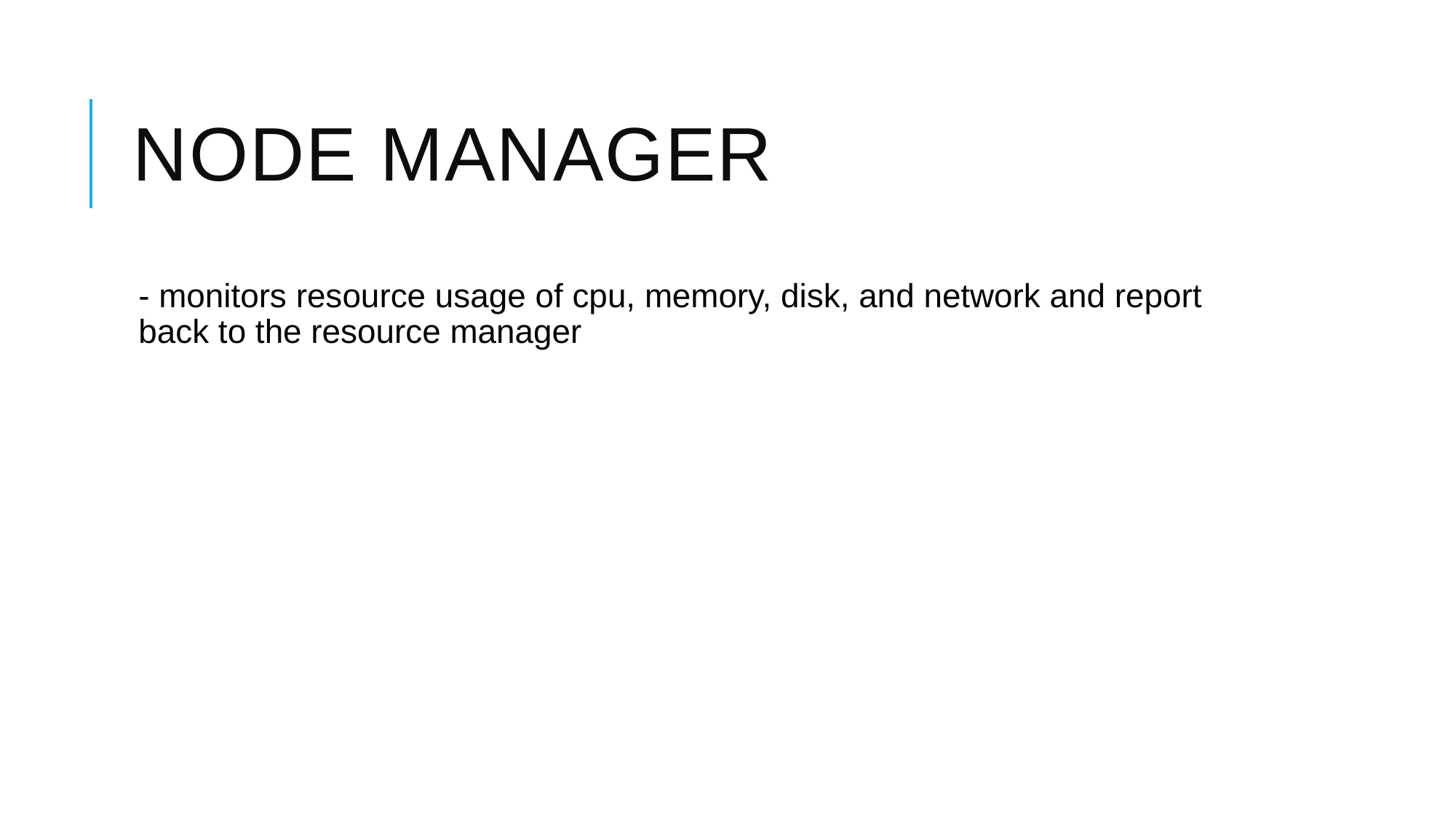

# Node manager
- monitors resource usage of cpu, memory, disk, and network and report back to the resource manager